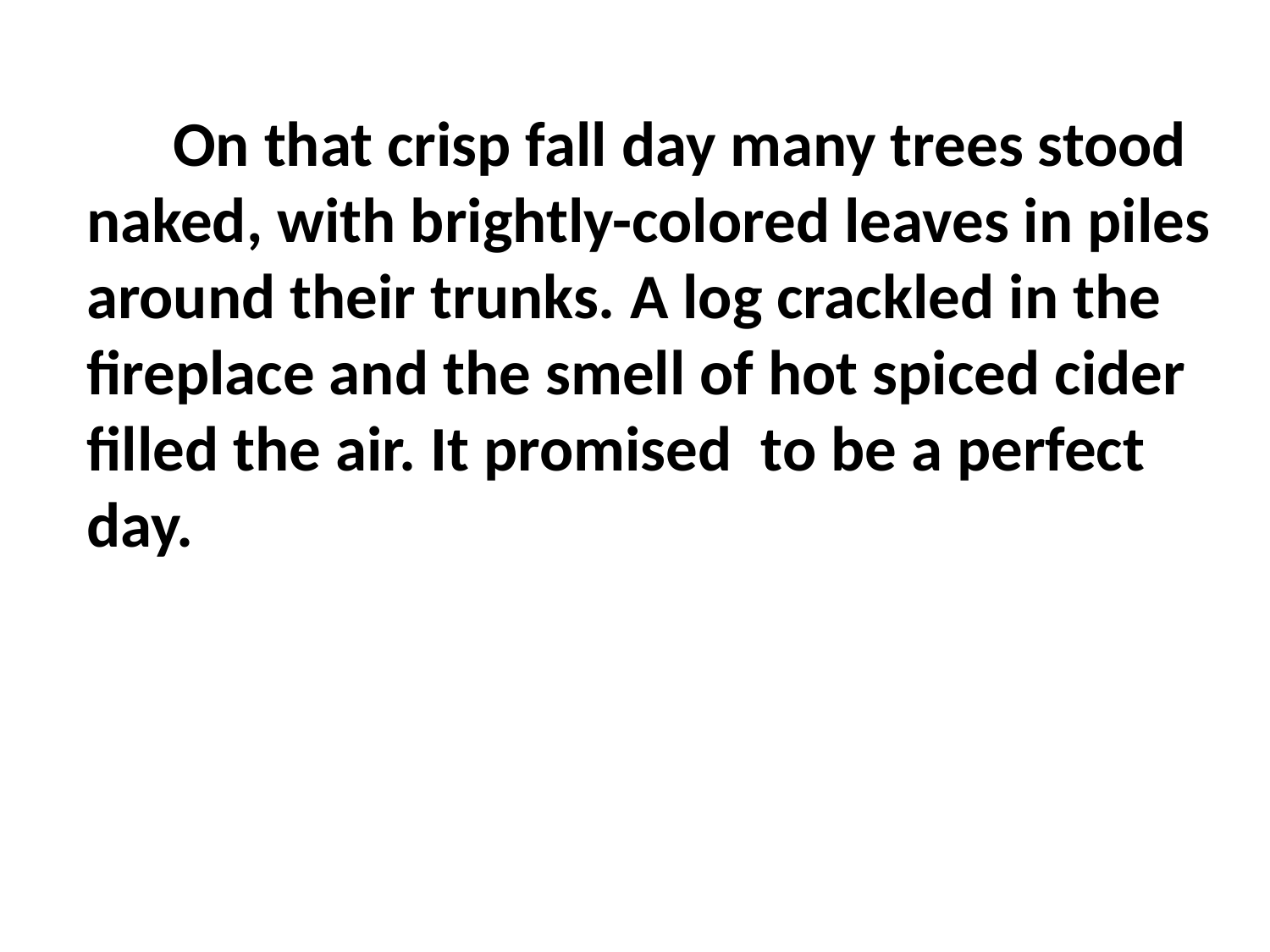

On that crisp fall day many trees stood
naked, with brightly-colored leaves in piles
around their trunks. A log crackled in the
fireplace and the smell of hot spiced cider
filled the air. It promised  to be a perfect
day.